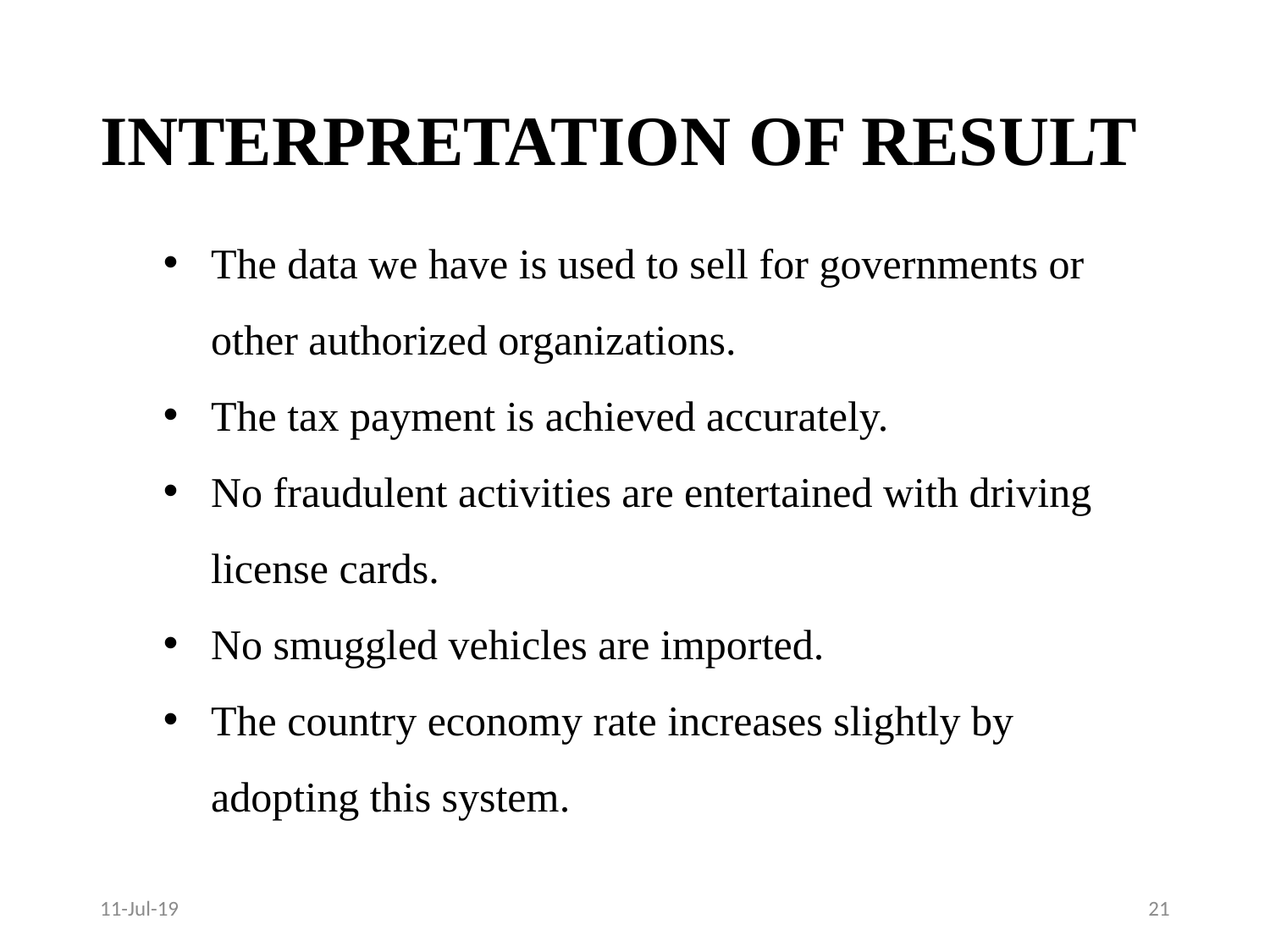

# INTERPRETATION OF RESULT
The data we have is used to sell for governments or other authorized organizations.
The tax payment is achieved accurately.
No fraudulent activities are entertained with driving license cards.
No smuggled vehicles are imported.
The country economy rate increases slightly by adopting this system.

11-Jul-19
21